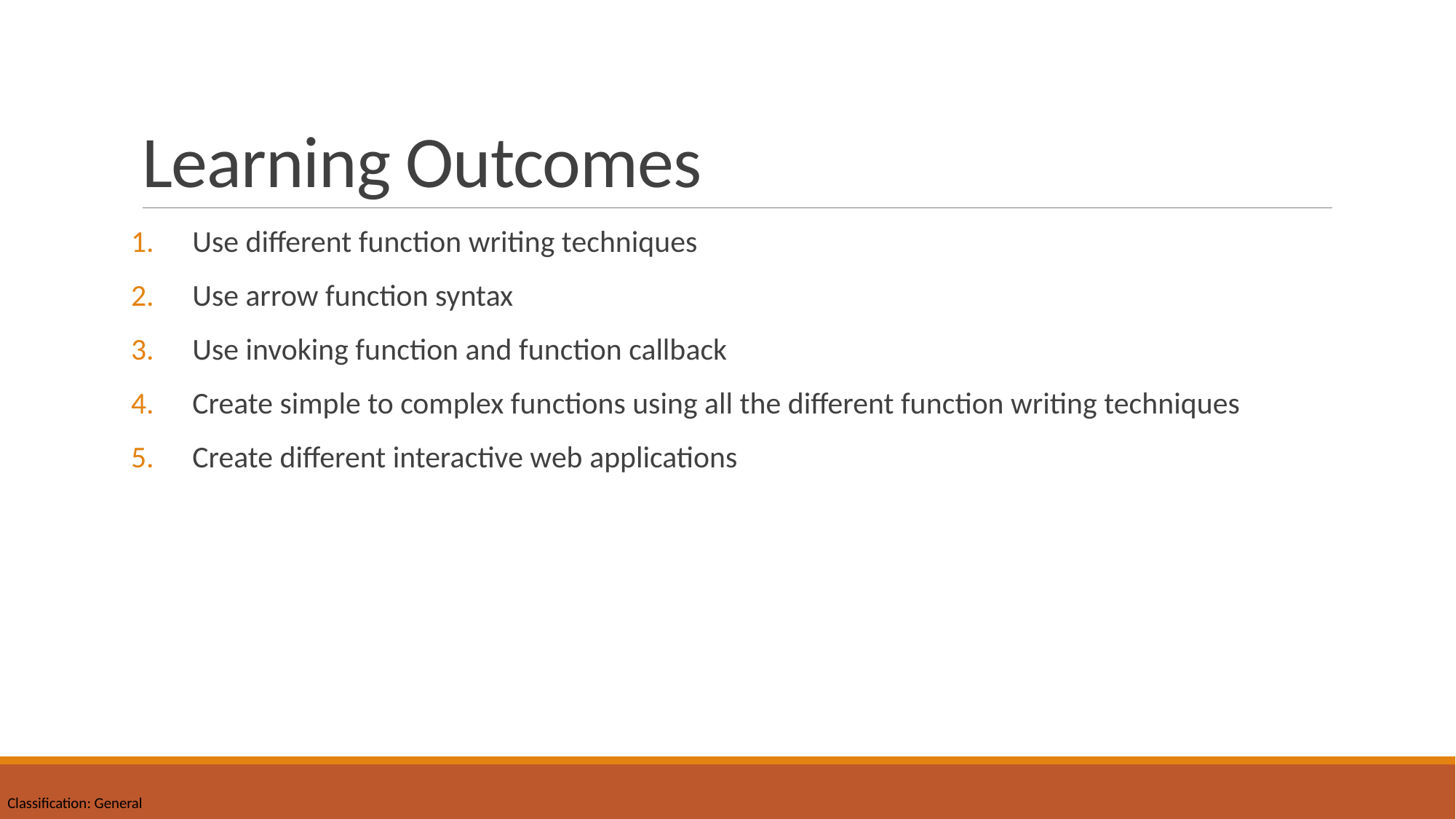

# Learning Outcomes
Use different function writing techniques
Use arrow function syntax
Use invoking function and function callback
Create simple to complex functions using all the different function writing techniques
Create different interactive web applications